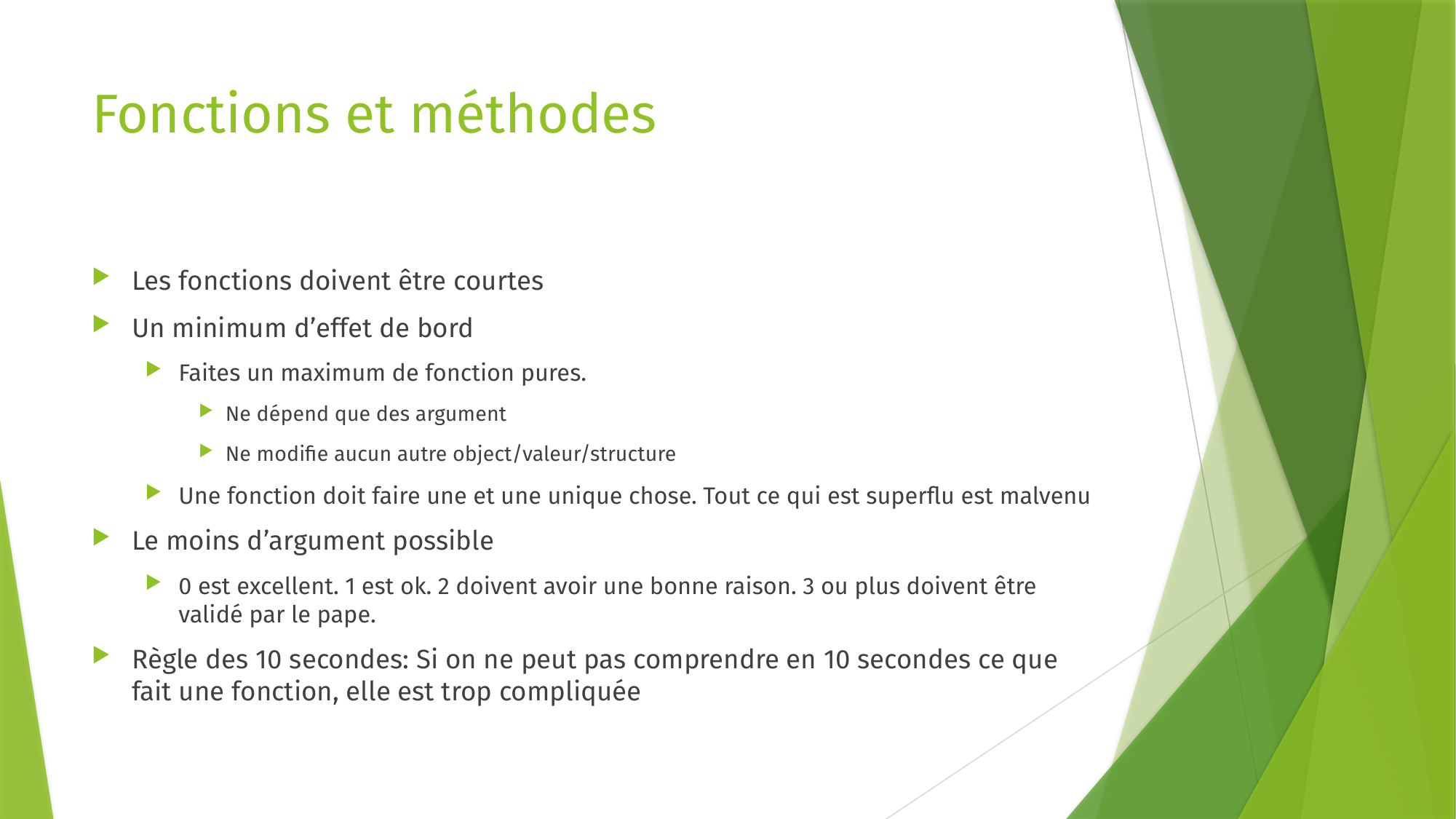

# Fonctions et méthodes
Les fonctions doivent être courtes
Un minimum d’effet de bord
Faites un maximum de fonction pures.
Ne dépend que des argument
Ne modifie aucun autre object/valeur/structure
Une fonction doit faire une et une unique chose. Tout ce qui est superflu est malvenu
Le moins d’argument possible
0 est excellent. 1 est ok. 2 doivent avoir une bonne raison. 3 ou plus doivent être validé par le pape.
Règle des 10 secondes: Si on ne peut pas comprendre en 10 secondes ce que fait une fonction, elle est trop compliquée